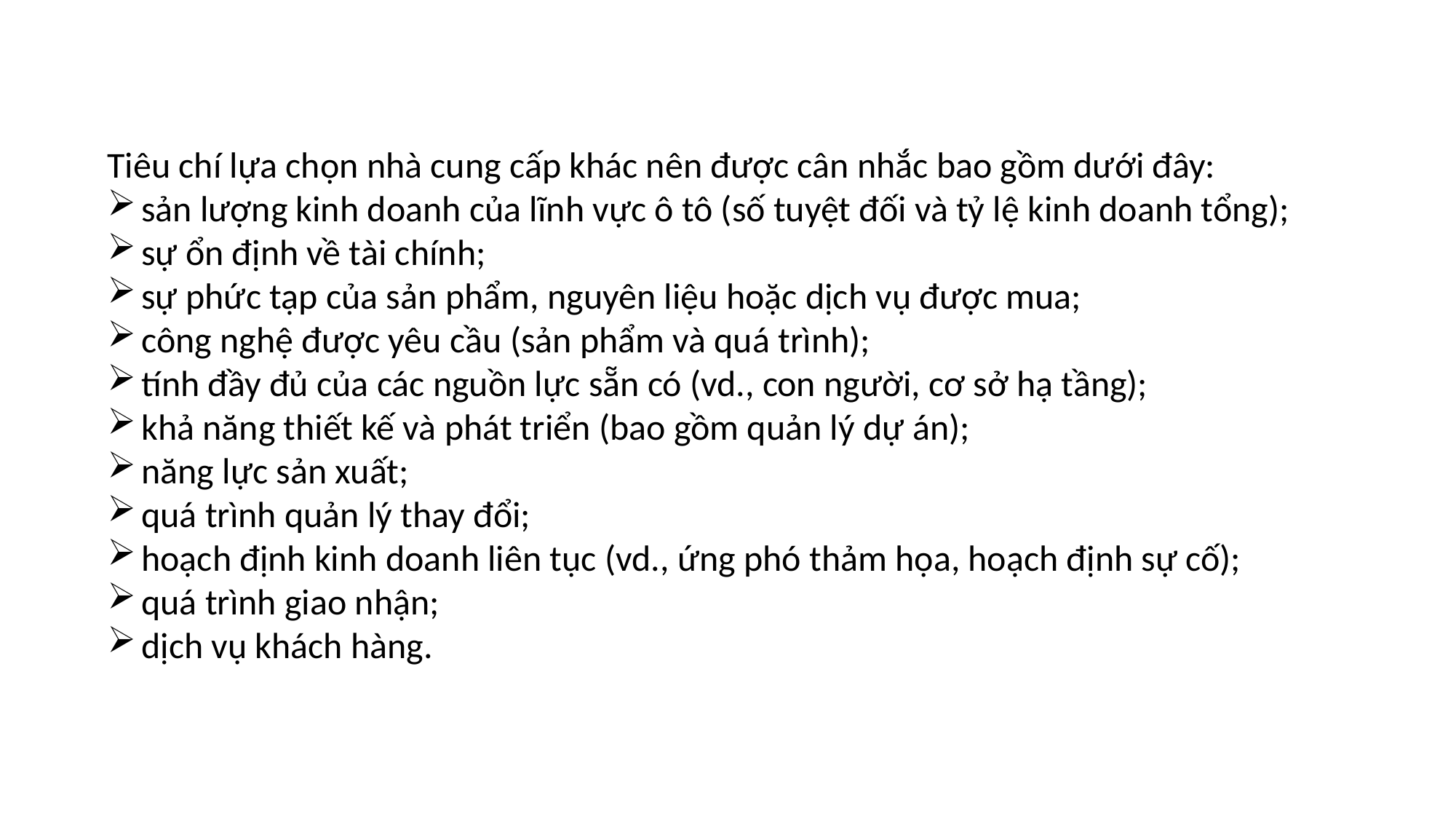

Tiêu chí lựa chọn nhà cung cấp khác nên được cân nhắc bao gồm dưới đây:
sản lượng kinh doanh của lĩnh vực ô tô (số tuyệt đối và tỷ lệ kinh doanh tổng);
sự ổn định về tài chính;
sự phức tạp của sản phẩm, nguyên liệu hoặc dịch vụ được mua;
công nghệ được yêu cầu (sản phẩm và quá trình);
tính đầy đủ của các nguồn lực sẵn có (vd., con người, cơ sở hạ tầng);
khả năng thiết kế và phát triển (bao gồm quản lý dự án);
năng lực sản xuất;
quá trình quản lý thay đổi;
hoạch định kinh doanh liên tục (vd., ứng phó thảm họa, hoạch định sự cố);
quá trình giao nhận;
dịch vụ khách hàng.